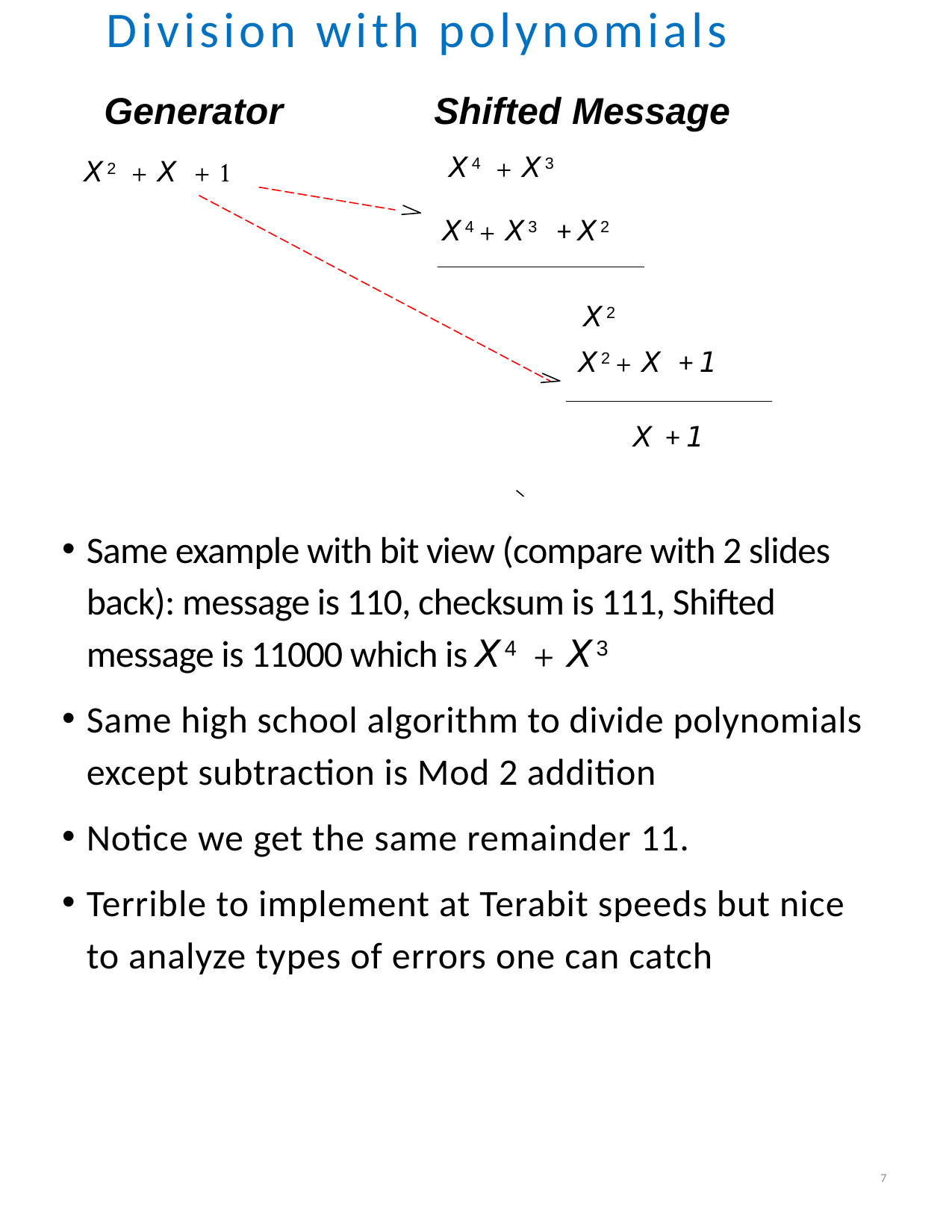

7
Division with polynomials

Generator	        Shifted Message
X4 + X3
X2 + X + 1

X4+ X3  + X2
X2
X2+ X  + 1

X + 1

Same example with bit view (compare with 2 slides back): message is 110, checksum is 111, Shifted message is 11000 which is X4 + X3
Same high school algorithm to divide polynomials except subtraction is Mod 2 addition
Notice we get the same remainder 11.
Terrible to implement at Terabit speeds but nice to analyze types of errors one can catch